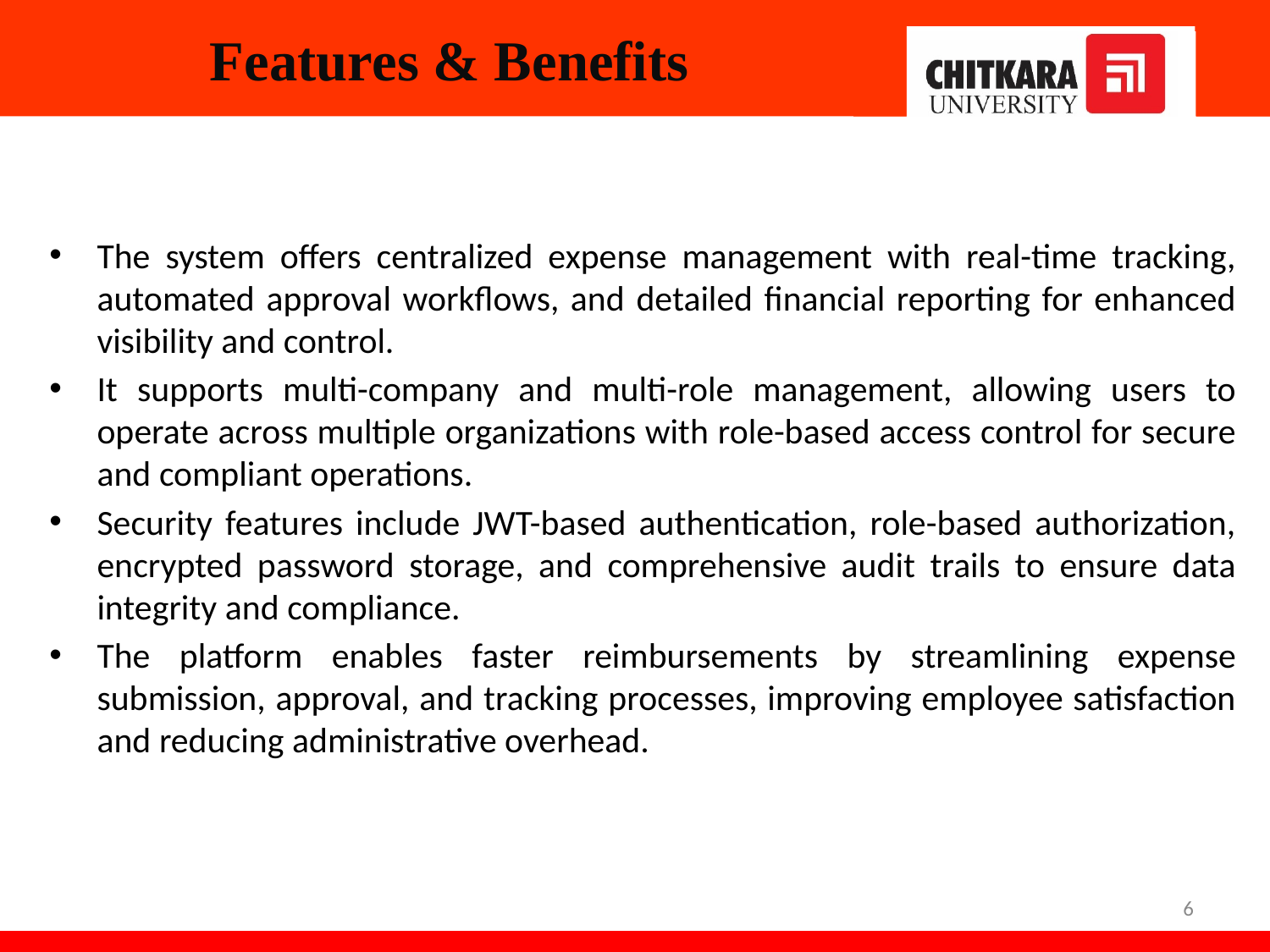

# Features & Benefits
The system offers centralized expense management with real-time tracking, automated approval workflows, and detailed financial reporting for enhanced visibility and control.
It supports multi-company and multi-role management, allowing users to operate across multiple organizations with role-based access control for secure and compliant operations.
Security features include JWT-based authentication, role-based authorization, encrypted password storage, and comprehensive audit trails to ensure data integrity and compliance.
The platform enables faster reimbursements by streamlining expense submission, approval, and tracking processes, improving employee satisfaction and reducing administrative overhead.
6